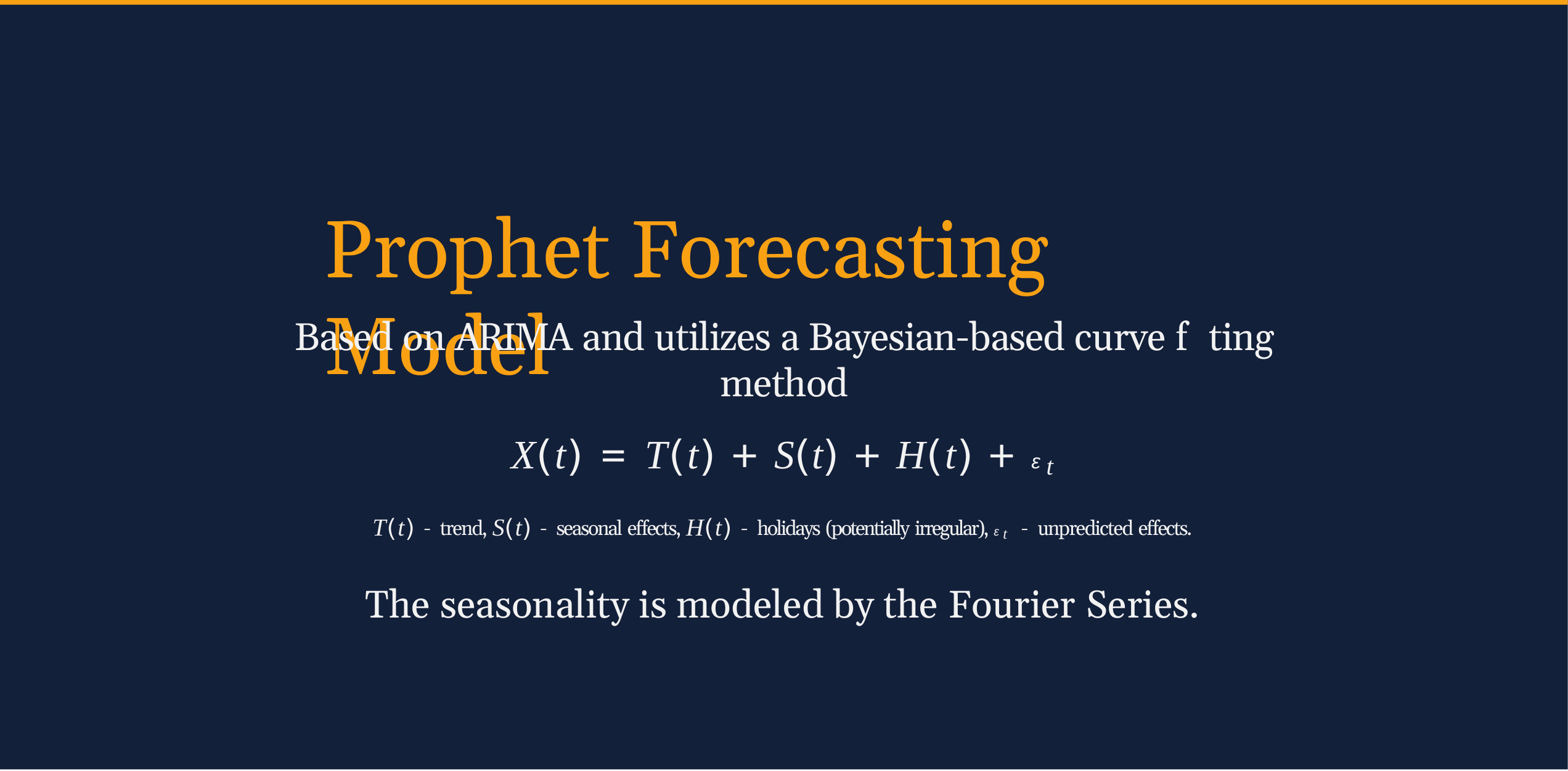

# Prophet Forecasting Model
Based on ARIMA and utilizes a Bayesian-based curve f ting method
X(t) = T(t) + S(t) + H(t) + εt
T(t) - trend, S(t) - seasonal effects, H(t) - holidays (potentially irregular), εt - unpredicted effects.

The seasonality is modeled by the Fourier Series.